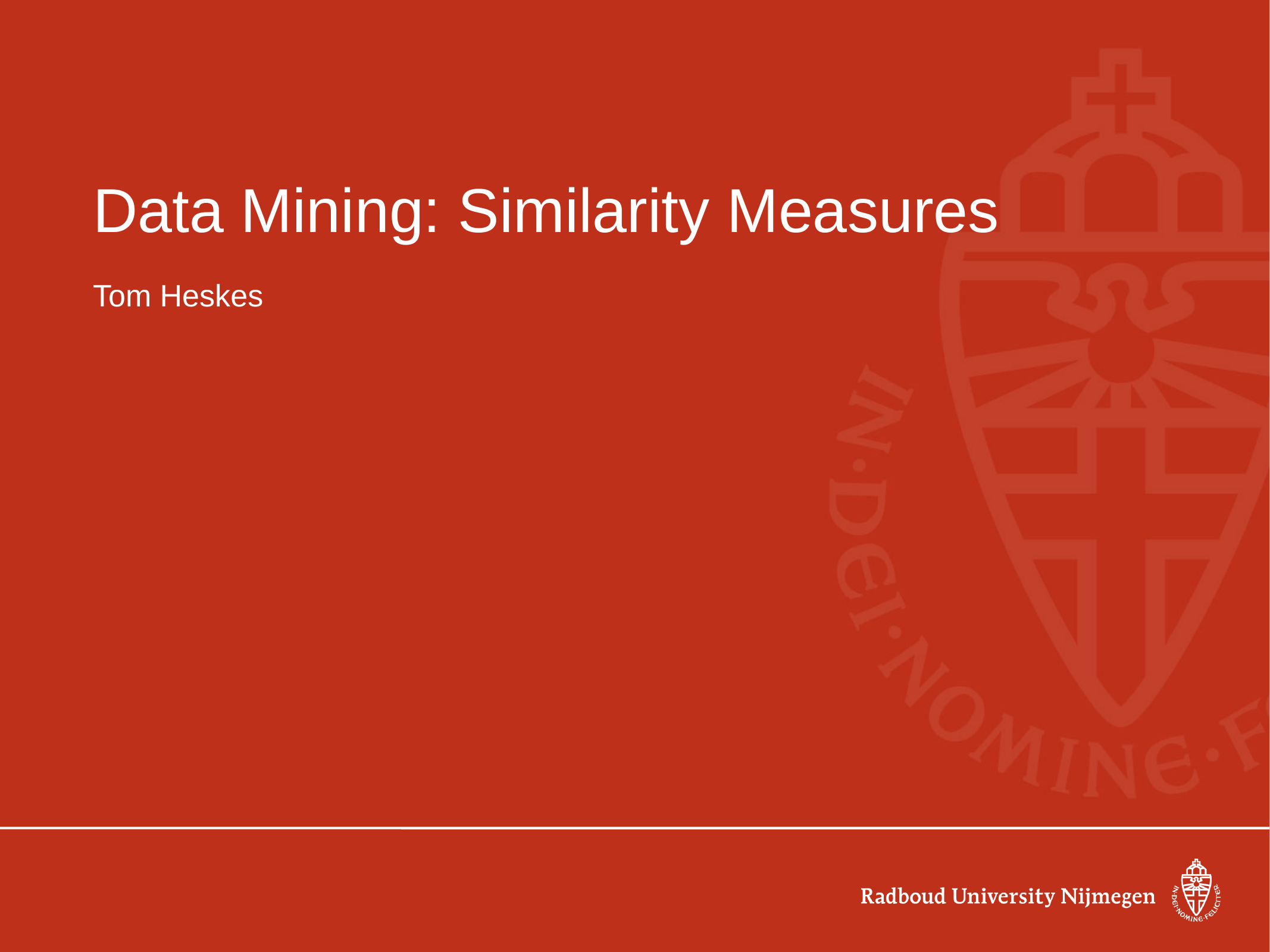

# Data Mining: Similarity Measures
Tom Heskes